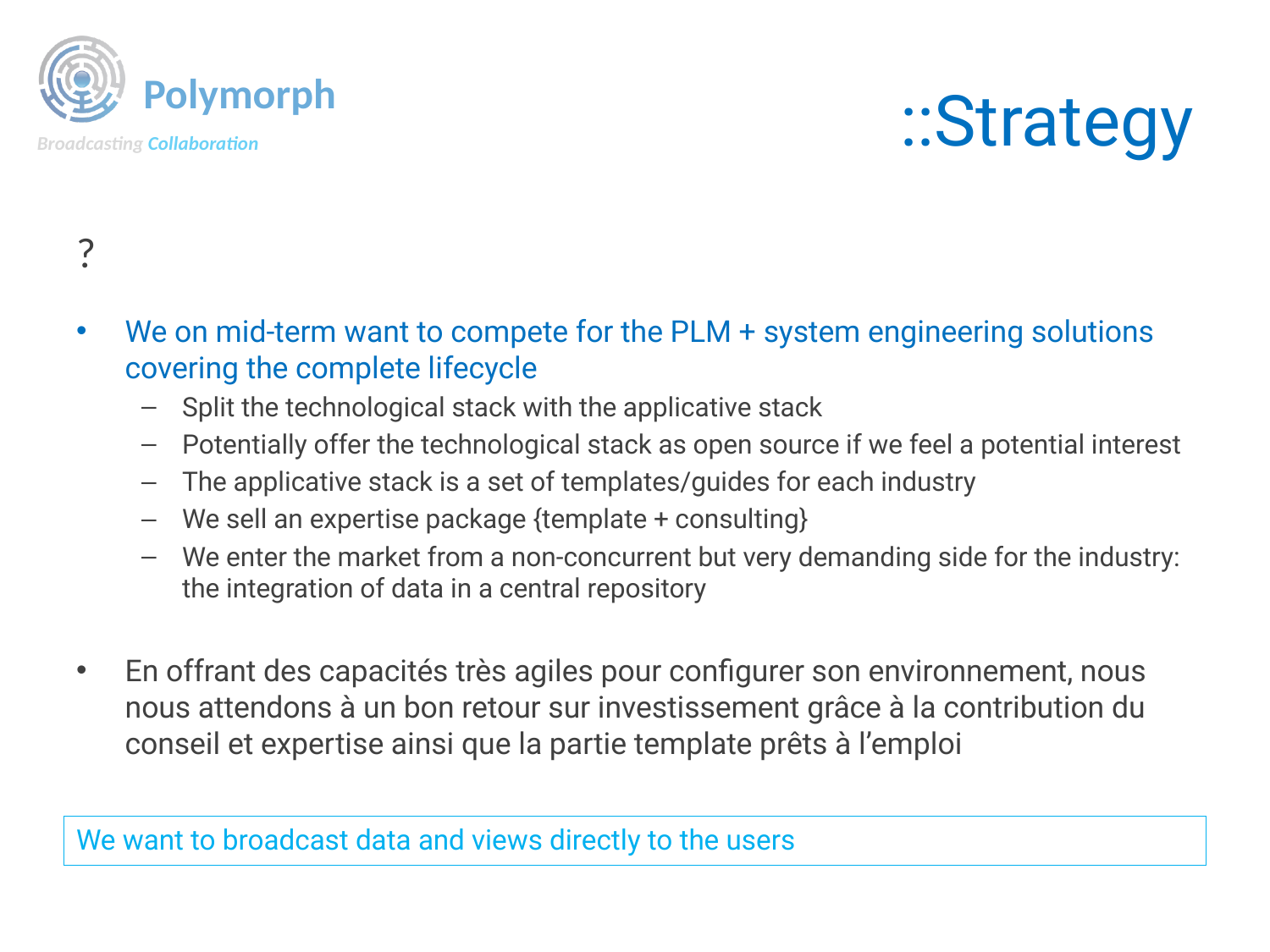

# ::Strategy
?
We on mid-term want to compete for the PLM + system engineering solutions covering the complete lifecycle
Split the technological stack with the applicative stack
Potentially offer the technological stack as open source if we feel a potential interest
The applicative stack is a set of templates/guides for each industry
We sell an expertise package {template + consulting}
We enter the market from a non-concurrent but very demanding side for the industry: the integration of data in a central repository

En offrant des capacités très agiles pour configurer son environnement, nous nous attendons à un bon retour sur investissement grâce à la contribution du conseil et expertise ainsi que la partie template prêts à l’emploi
We want to broadcast data and views directly to the users